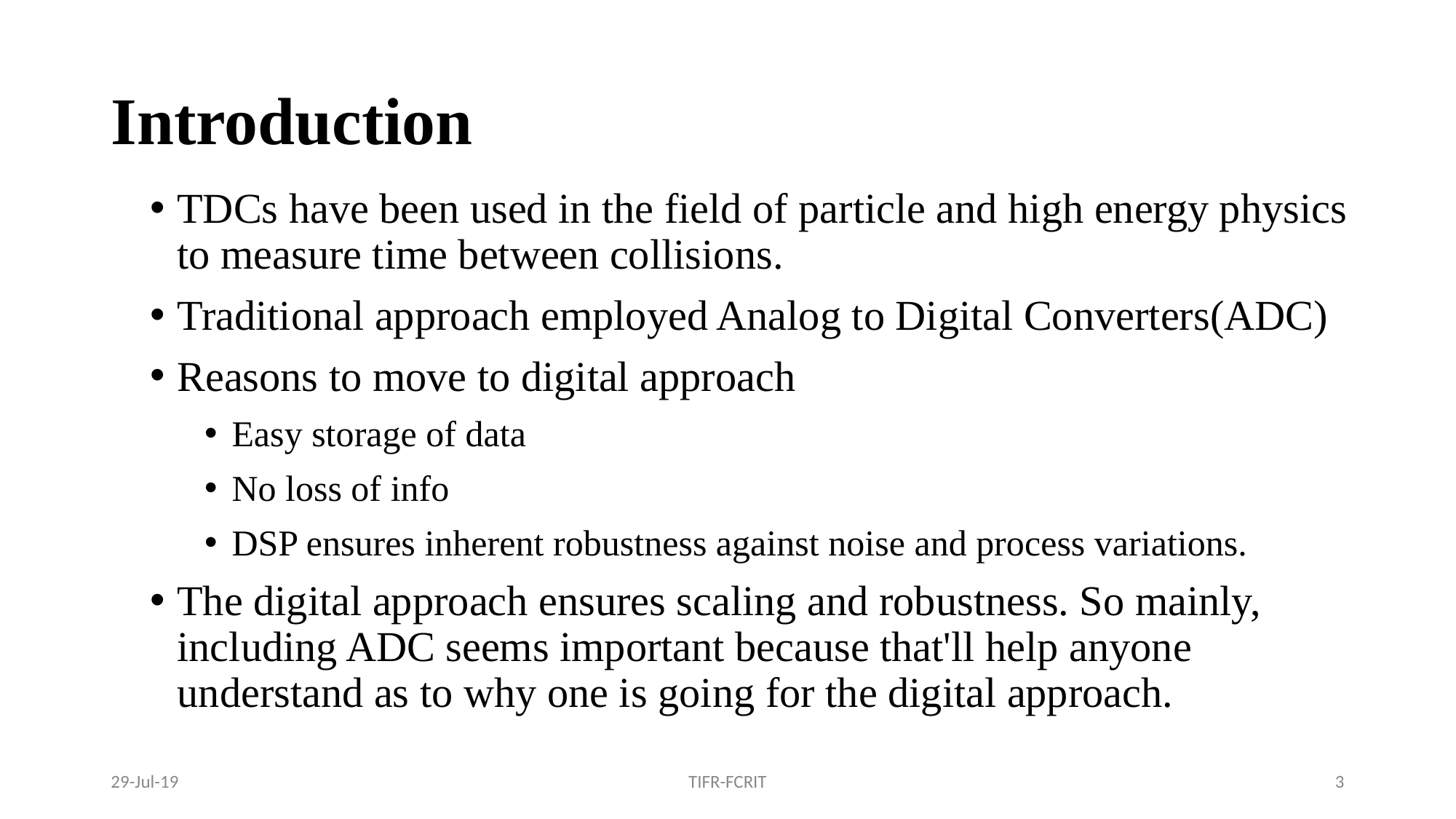

# Introduction
TDCs have been used in the field of particle and high energy physics to measure time between collisions.
Traditional approach employed Analog to Digital Converters(ADC)
Reasons to move to digital approach
Easy storage of data
No loss of info
DSP ensures inherent robustness against noise and process variations.
The digital approach ensures scaling and robustness. So mainly, including ADC seems important because that'll help anyone understand as to why one is going for the digital approach.
29-Jul-19
TIFR-FCRIT
3